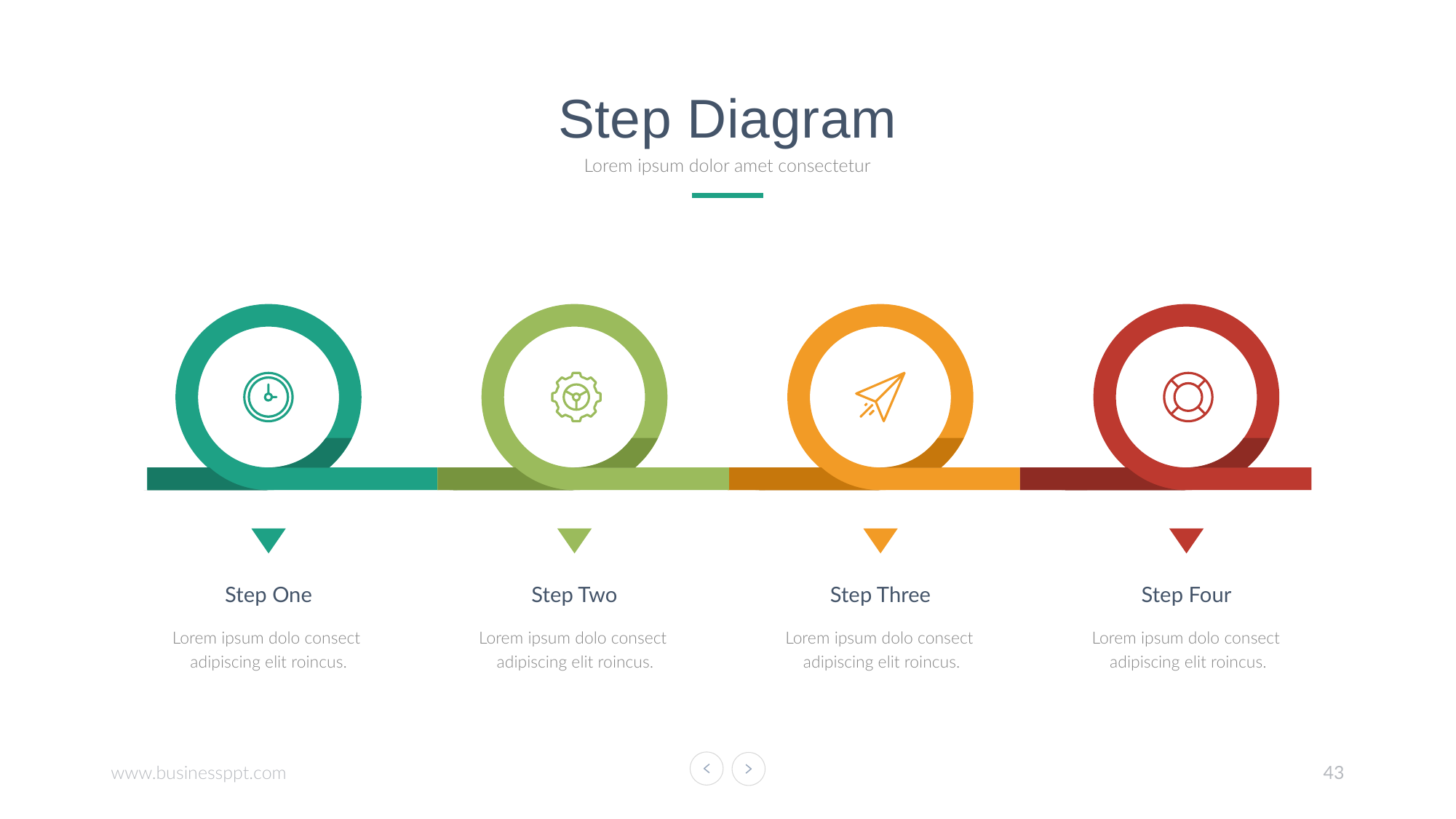

Step Diagram
Lorem ipsum dolor amet consectetur

Step One
Step Two
Step Three
Step Four
Lorem ipsum dolo consect
adipiscing elit roincus.
Lorem ipsum dolo consect
adipiscing elit roincus.
Lorem ipsum dolo consect
adipiscing elit roincus.
Lorem ipsum dolo consect
adipiscing elit roincus.
www.businessppt.com
43